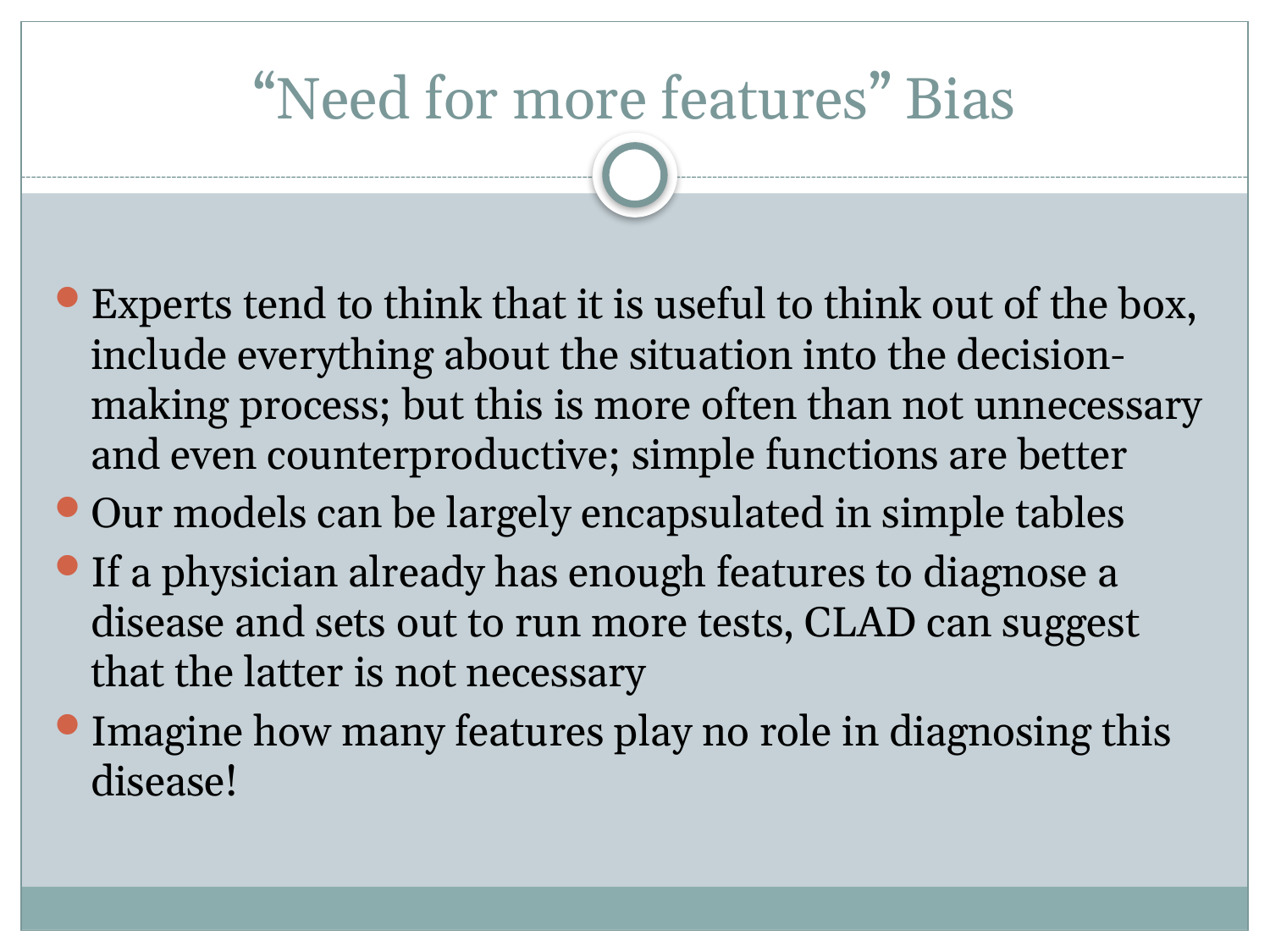

# “Need for more features” Bias

Experts tend to think that it is useful to think out of the box, include everything about the situation into the decision-making process; but this is more often than not unnecessary and even counterproductive; simple functions are better
Our models can be largely encapsulated in simple tables
If a physician already has enough features to diagnose a disease and sets out to run more tests, CLAD can suggest that the latter is not necessary
Imagine how many features play no role in diagnosing this disease!